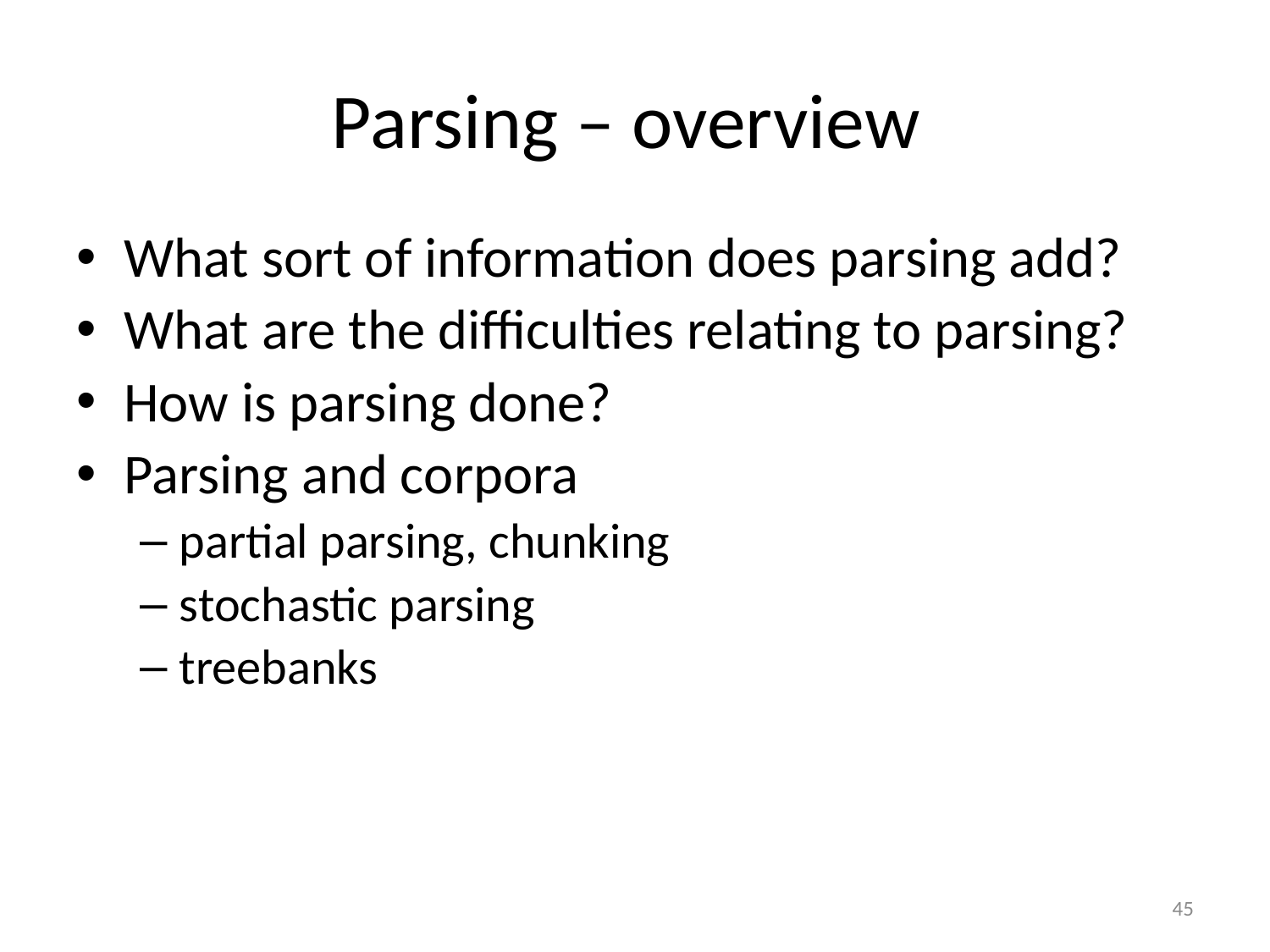

# Parsing – overview
What sort of information does parsing add?
What are the difficulties relating to parsing?
How is parsing done?
Parsing and corpora
partial parsing, chunking
stochastic parsing
treebanks
45